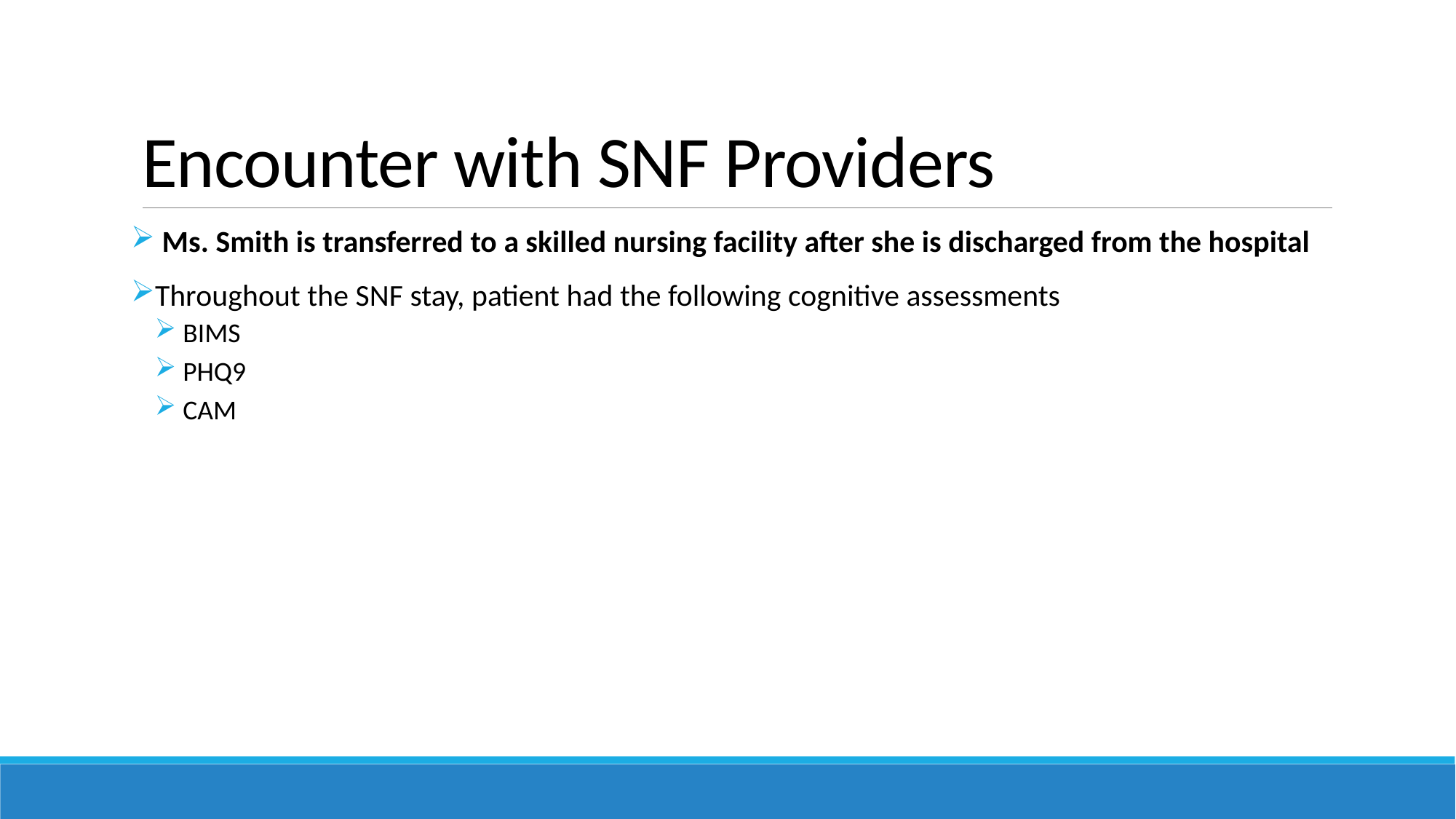

# Encounter with SNF Providers
 Ms. Smith is transferred to a skilled nursing facility after she is discharged from the hospital
Throughout the SNF stay, patient had the following cognitive assessments
 BIMS
 PHQ9
 CAM